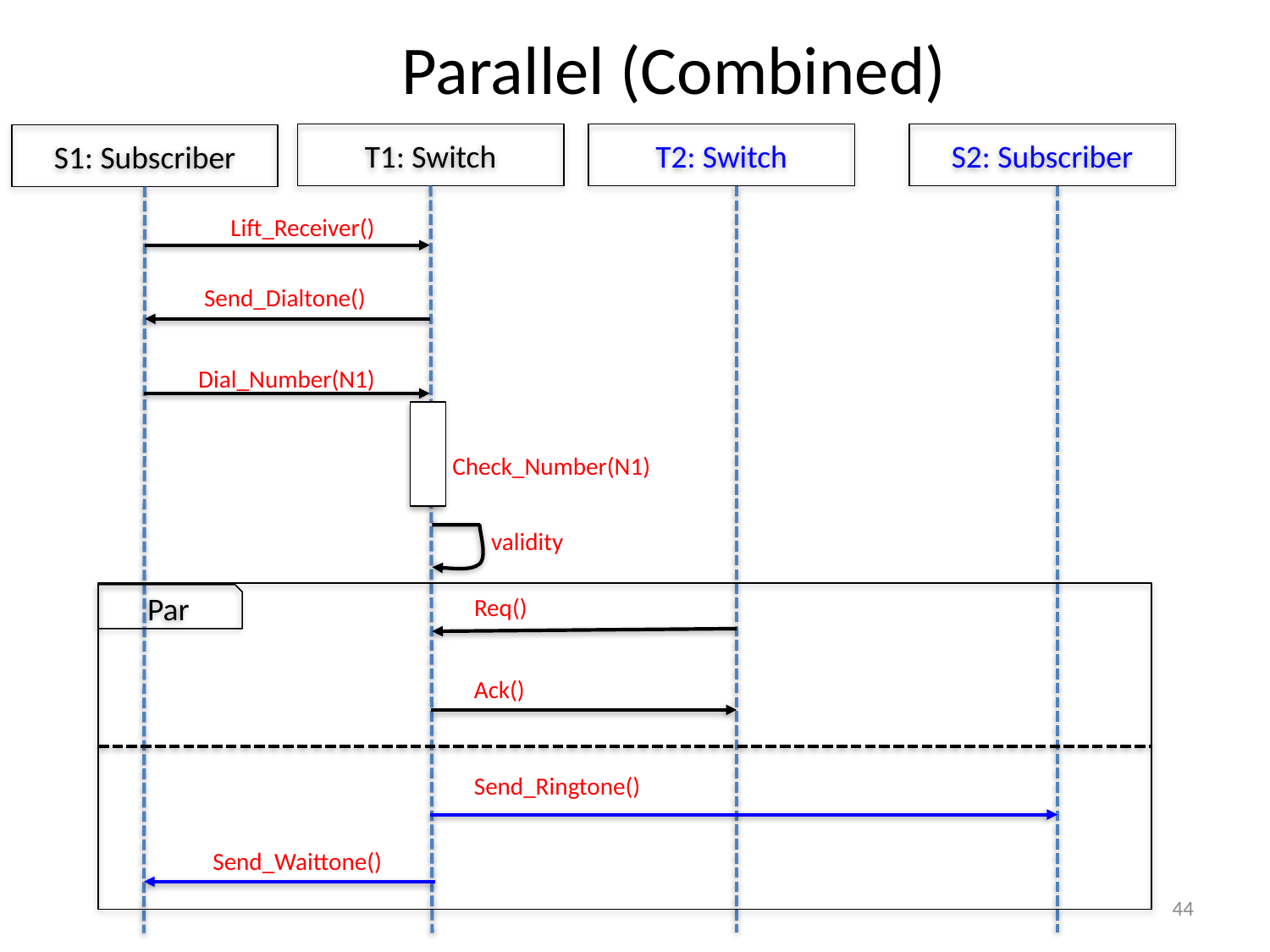

# Parallel (Combined)
T1: Switch
T2: Switch
S2: Subscriber
S1: Subscriber
Lift_Receiver()
Send_Dialtone()
Dial_Number(N1)

Check_Number(N1)
validity

Par
Req()
Ack()
Send_Ringtone()
Send_Waittone()
44